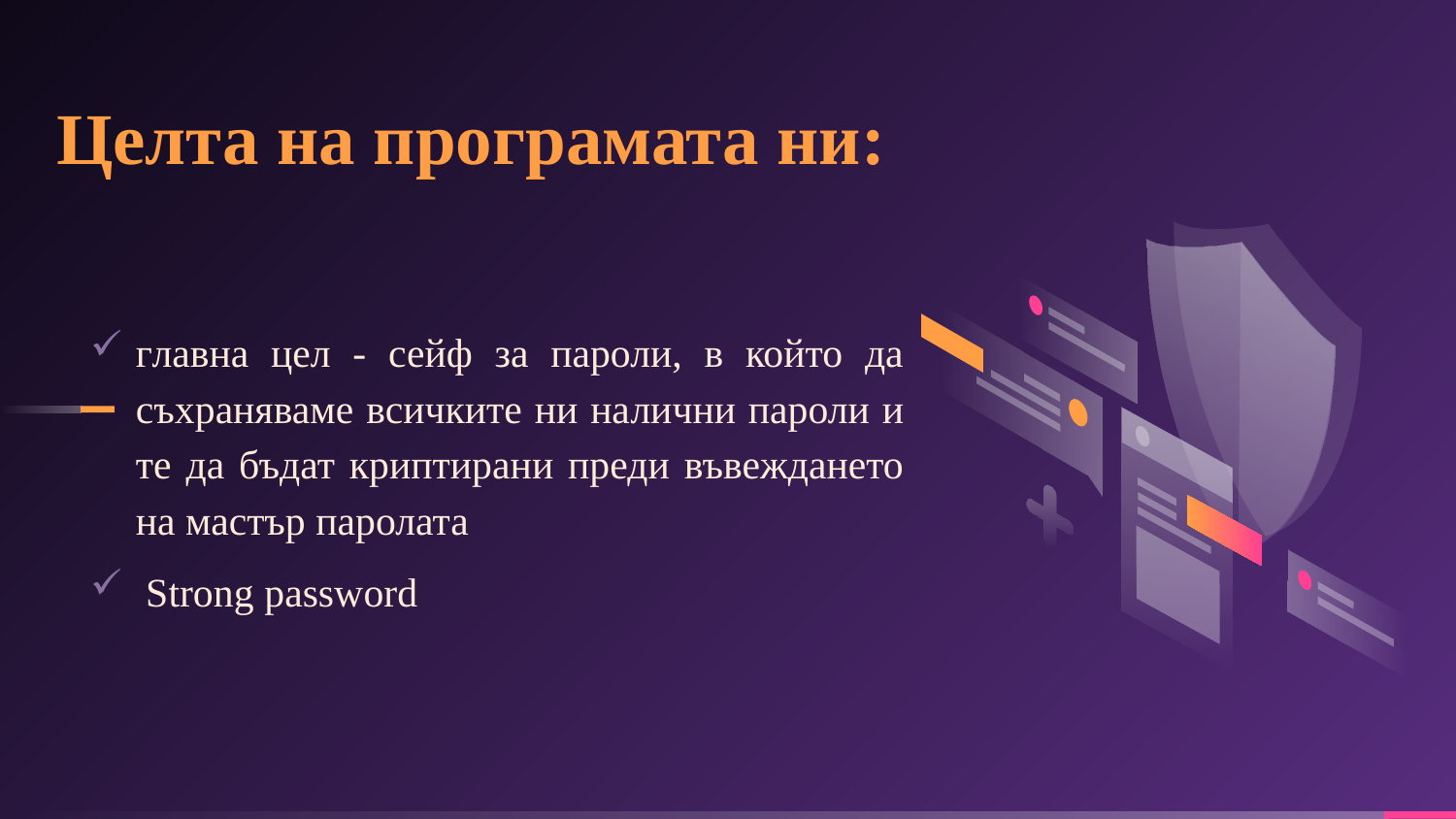

# Целта на програмата ни:

главна цел - сейф за пароли, в който да съхраняваме всичките ни налични пароли и те да бъдат криптирани преди въвеждането на мастър паролата
 Strong password